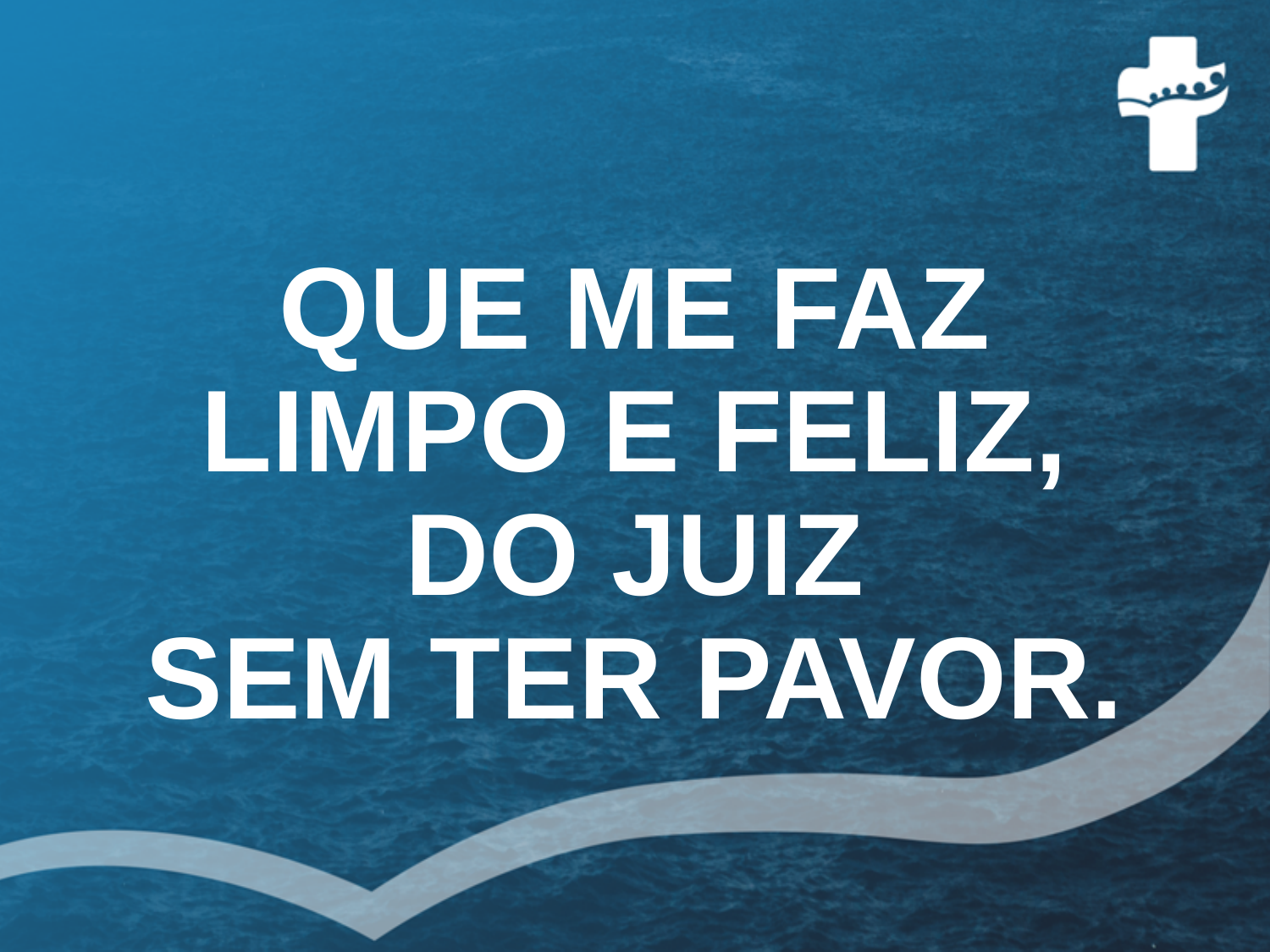

# QUE ME FAZ LIMPO E FELIZ, DO JUIZ SEM TER PAVOR.